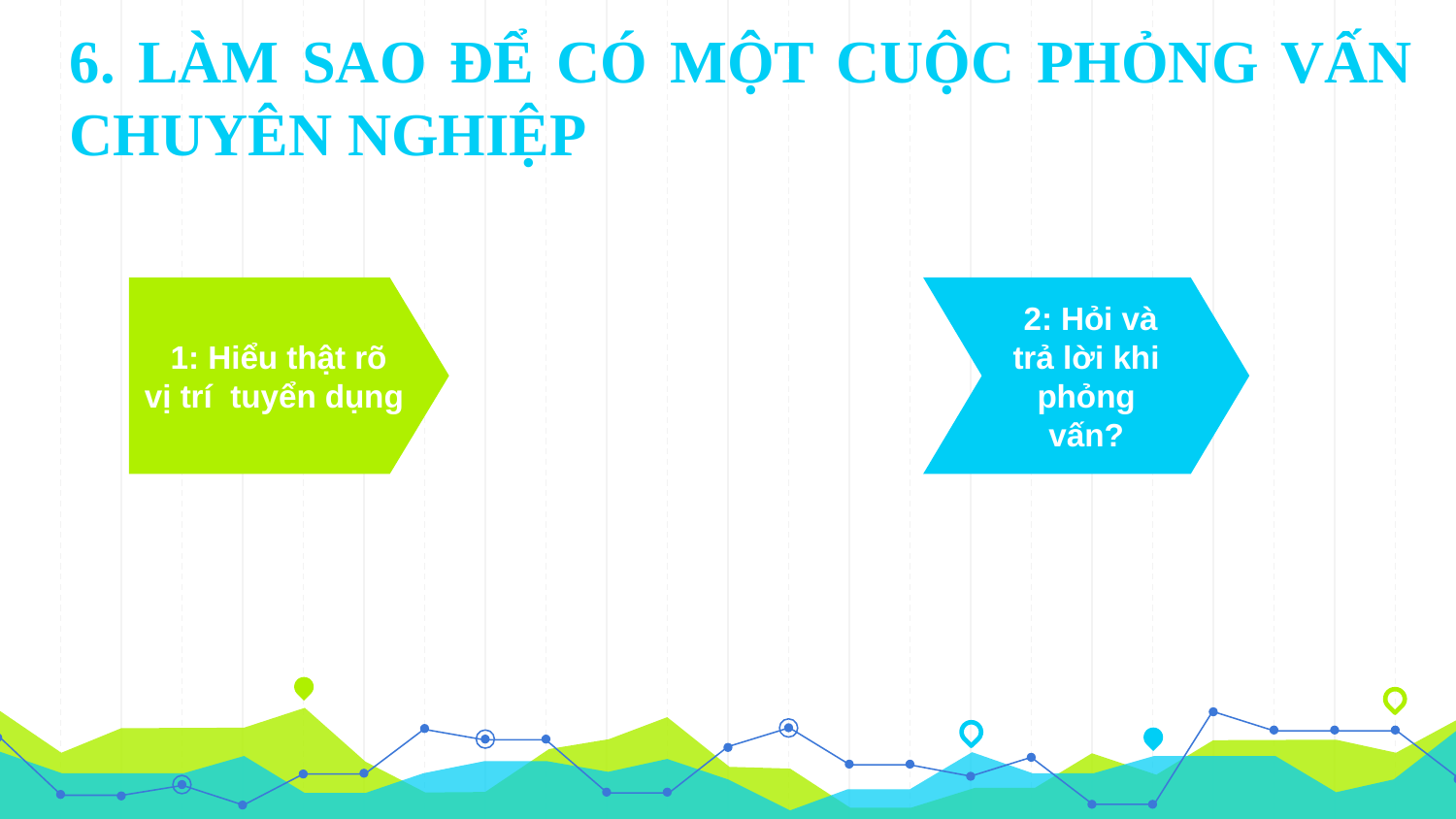

# 6. LÀM SAO ĐỂ CÓ MỘT CUỘC PHỎNG VẤN CHUYÊN NGHIỆP
 1: Hiểu thật rõ vị trí  tuyển dụng
 2: Hỏi và trả lời khi phỏng vấn?